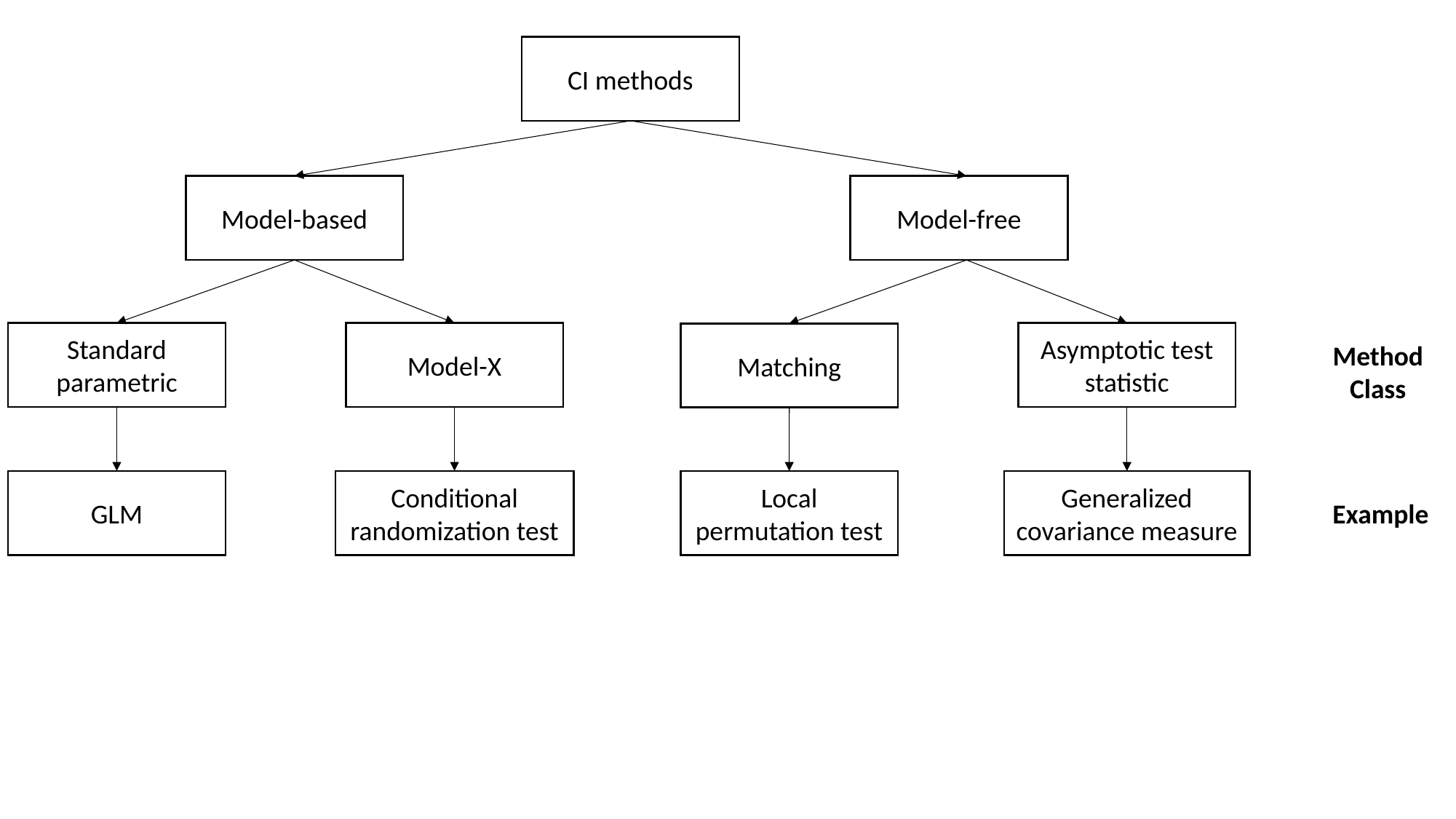

CI methods
Model-based
Model-free
Standard parametric
Model-X
Asymptotic test statistic
Matching
Method
Class
GLM
Conditional randomization test
Local permutation test
Generalized covariance measure
Example